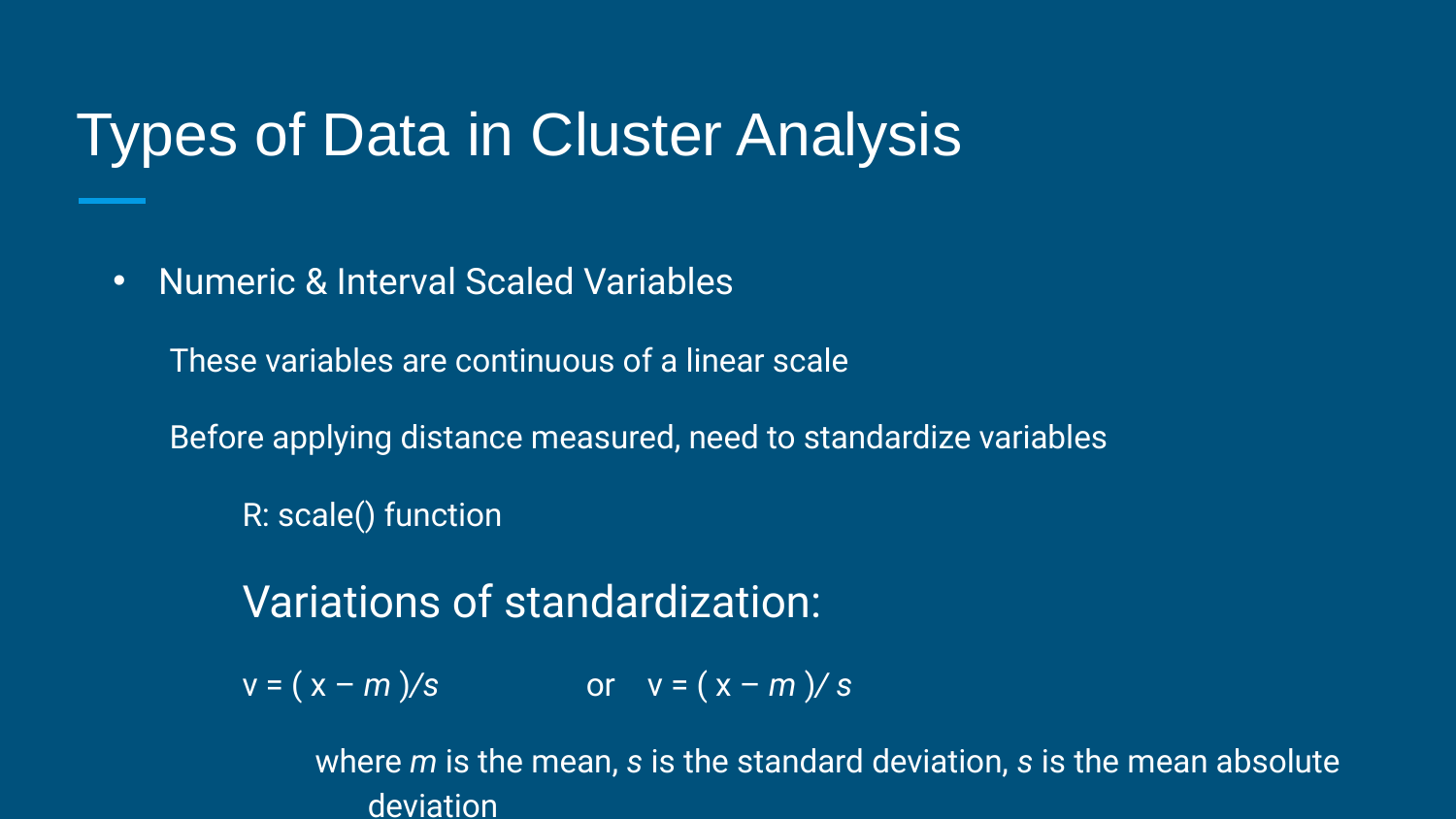

# Types of Data in Cluster Analysis
Numeric & Interval Scaled Variables
These variables are continuous of a linear scale
Before applying distance measured, need to standardize variables
R: scale() function
Variations of standardization:
v = ( x – m )/s 	or    v = ( x – m )/ s
where m is the mean, s is the standard deviation, s is the mean absolute deviation